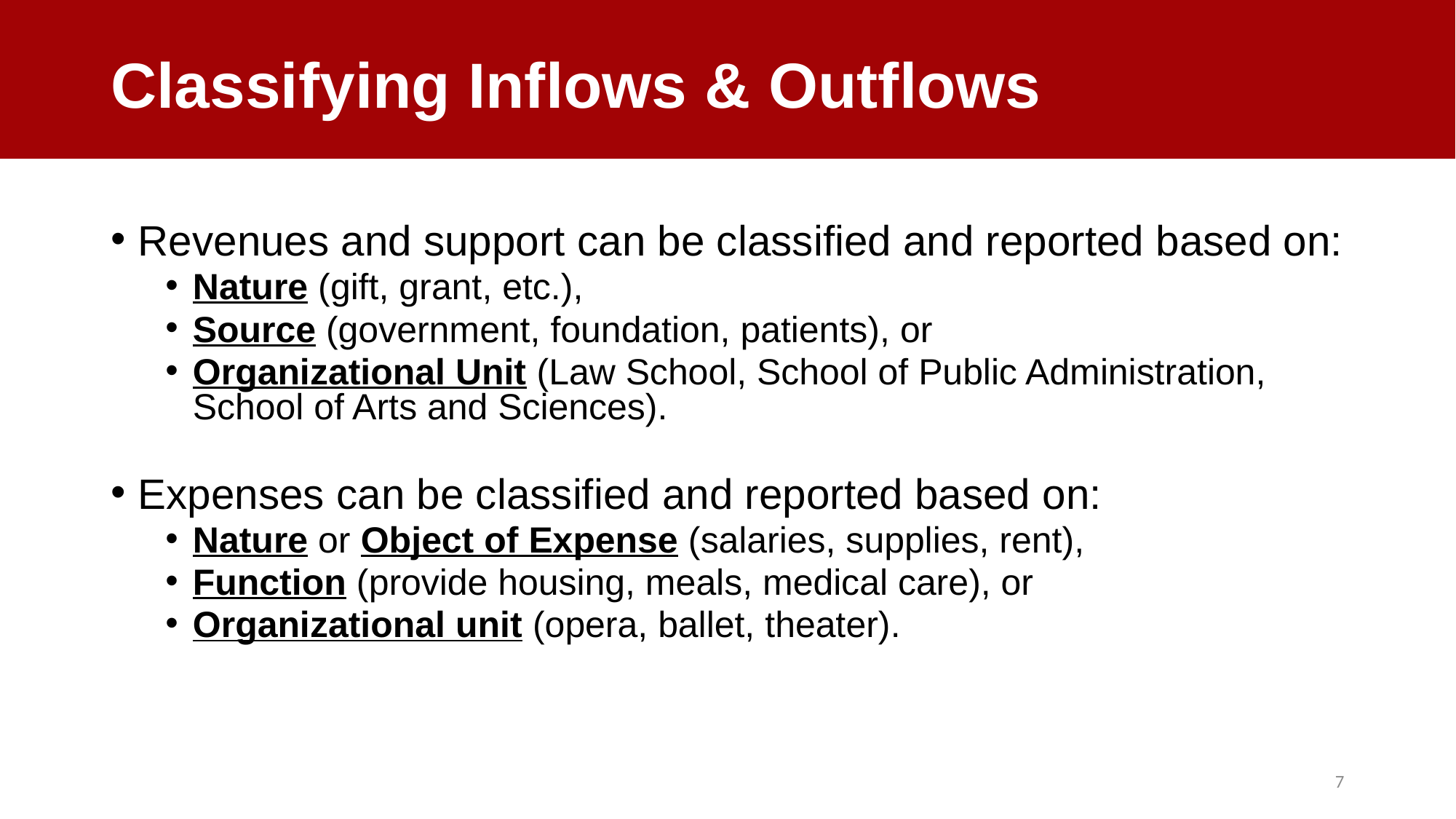

Classifying Inflows & Outflows
# Classifying Revenues and Expenses
Revenues and support can be classified and reported based on:
Nature (gift, grant, etc.),
Source (government, foundation, patients), or
Organizational Unit (Law School, School of Public Administration, School of Arts and Sciences).
Expenses can be classified and reported based on:
Nature or Object of Expense (salaries, supplies, rent),
Function (provide housing, meals, medical care), or
Organizational unit (opera, ballet, theater).
7